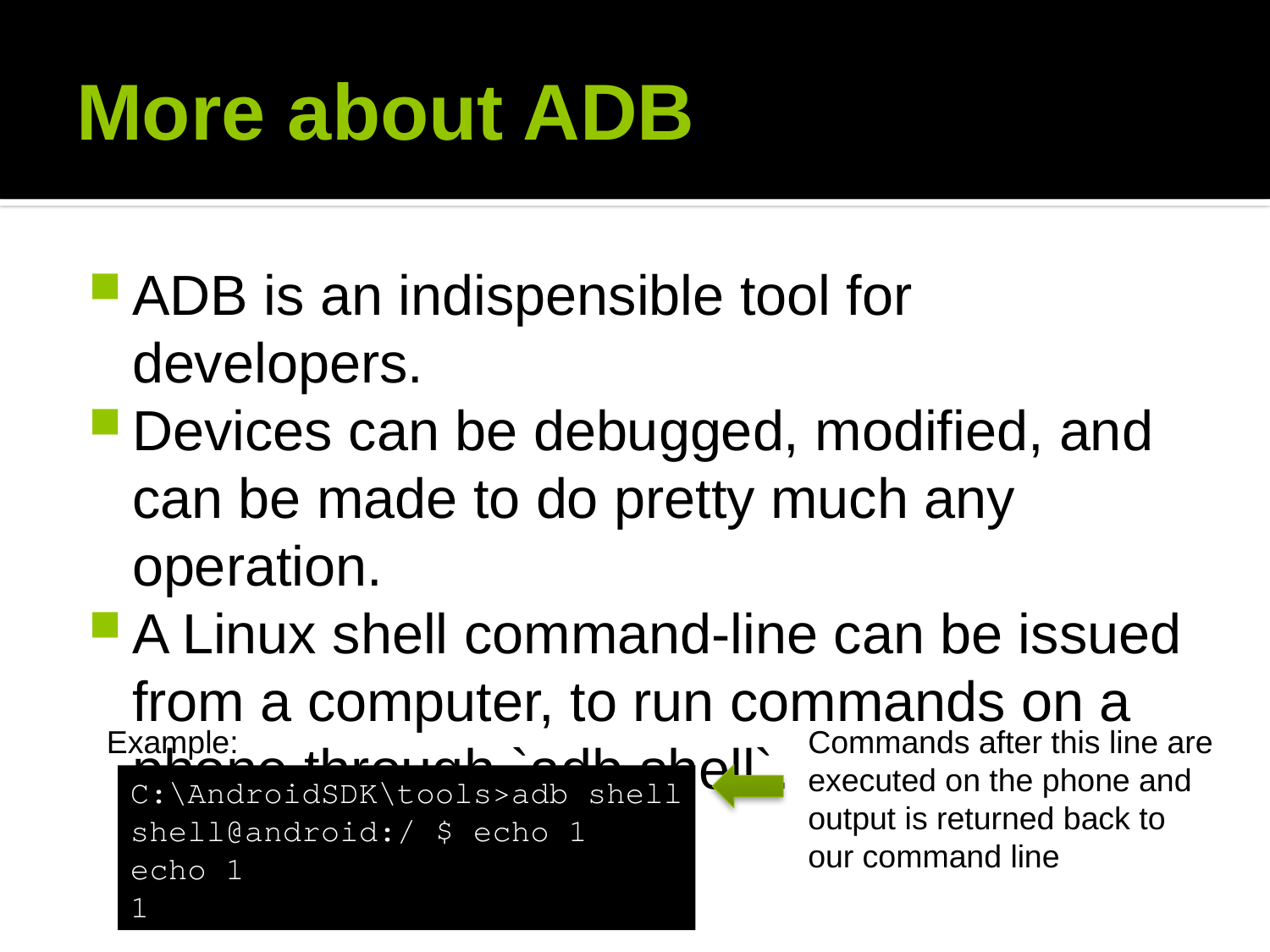

# More about ADB
ADB is an indispensible tool for developers.
Devices can be debugged, modified, and can be made to do pretty much any operation.
A Linux shell command-line can be issued from a computer, to run commands on a phone through `adb shell`.
Example:
Commands after this line are executed on the phone and output is returned back to our command line

C:\AndroidSDK\tools>adb shell
shell@android:/ $ echo 1
echo 1
1